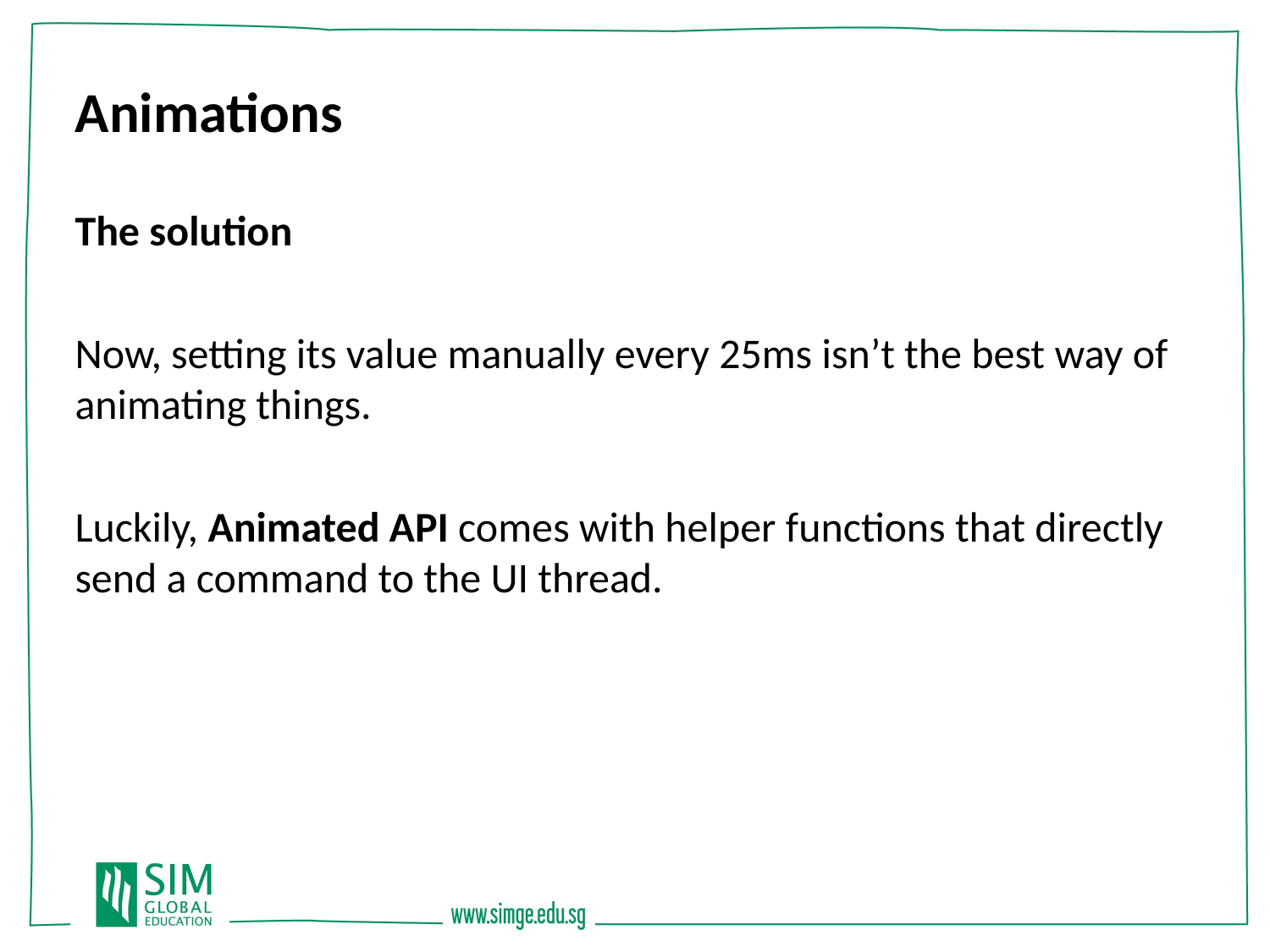

Animations
The solution

Now, setting its value manually every 25ms isn’t the best way of animating things.

Luckily, Animated API comes with helper functions that directly send a command to the UI thread.